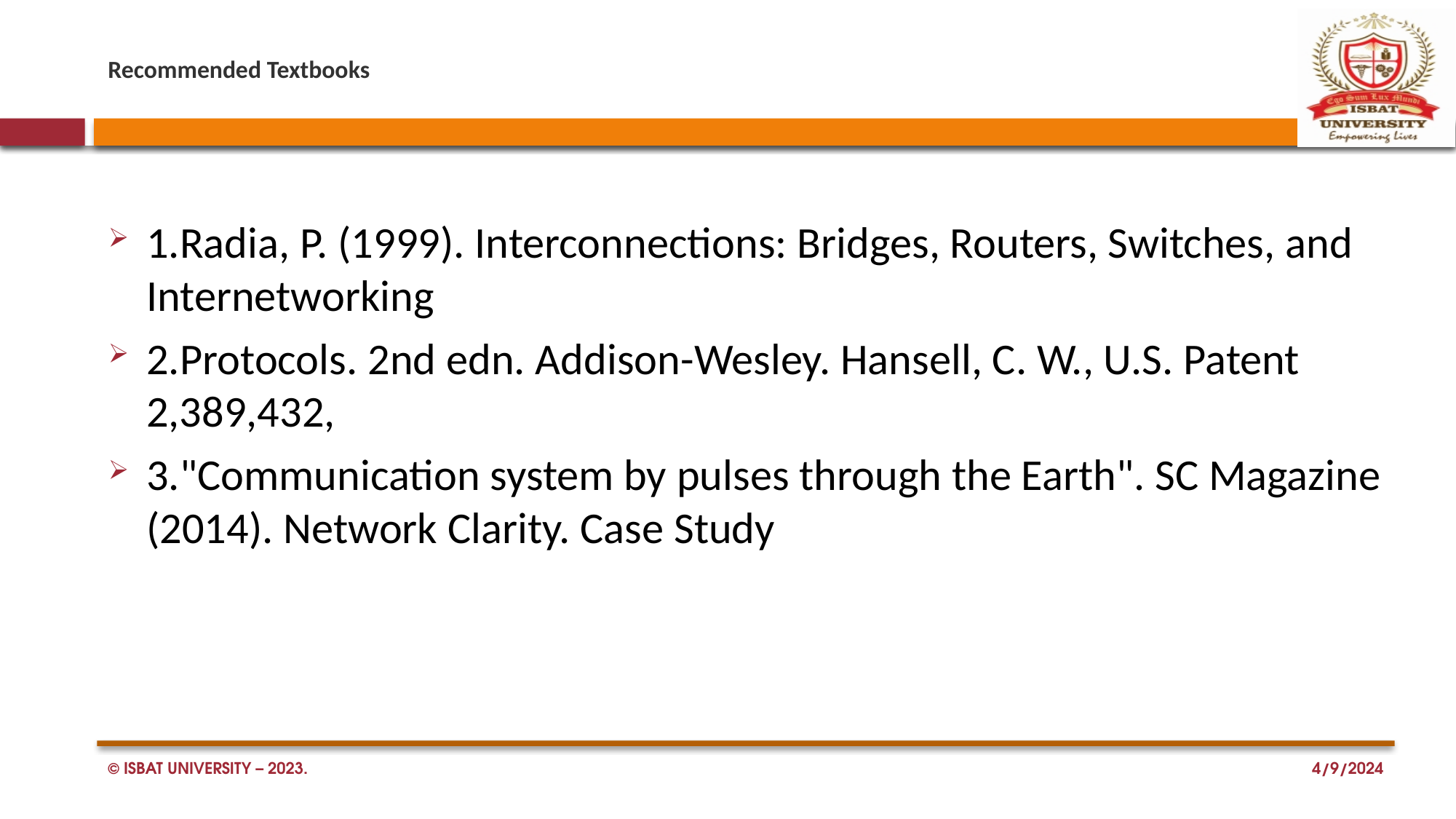

# Recommended Textbooks

1.Radia, P. (1999). Interconnections: Bridges, Routers, Switches, and Internetworking
2.Protocols. 2nd edn. Addison-Wesley. Hansell, C. W., U.S. Patent 2,389,432,
3."Communication system by pulses through the Earth". SC Magazine (2014). Network Clarity. Case Study